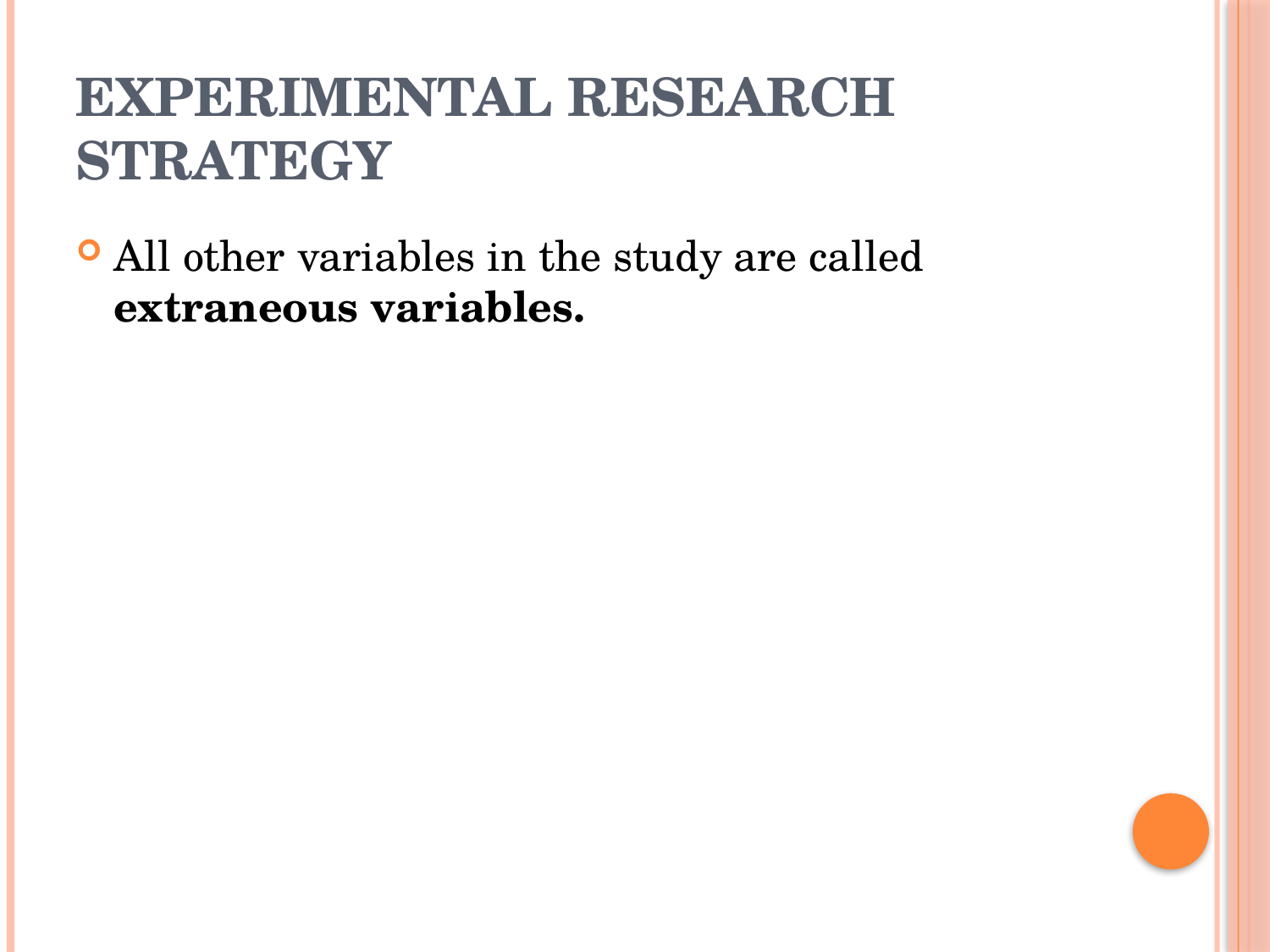

# Experimental research strategy
All other variables in the study are called extraneous variables.